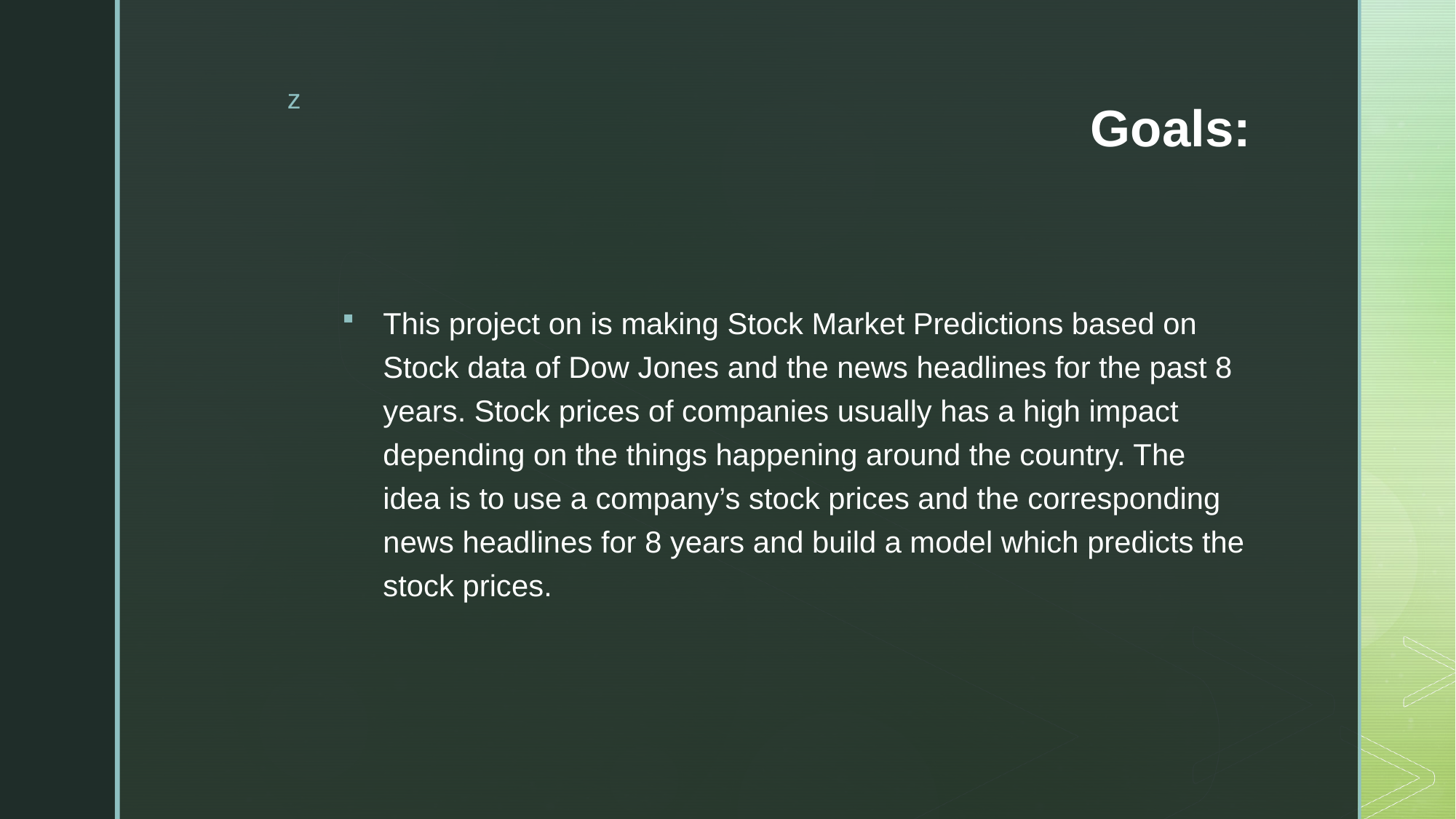

# Goals:
This project on is making Stock Market Predictions based on Stock data of Dow Jones and the news headlines for the past 8 years. Stock prices of companies usually has a high impact depending on the things happening around the country. The idea is to use a company’s stock prices and the corresponding news headlines for 8 years and build a model which predicts the stock prices.